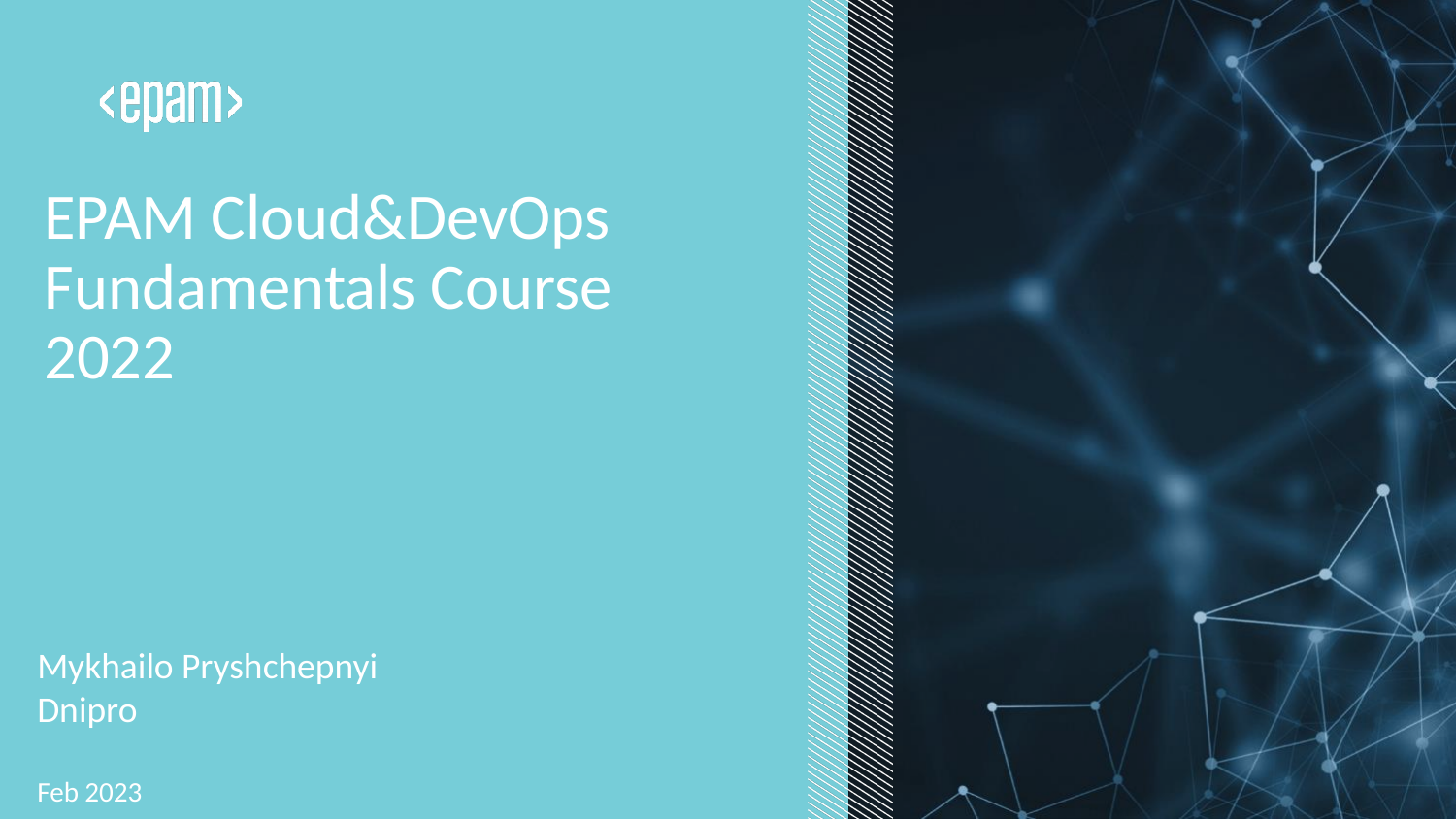

# EPAM Cloud&DevOps Fundamentals Course 2022
Mykhailo Pryshchepnyi
Dnipro

Feb 2023